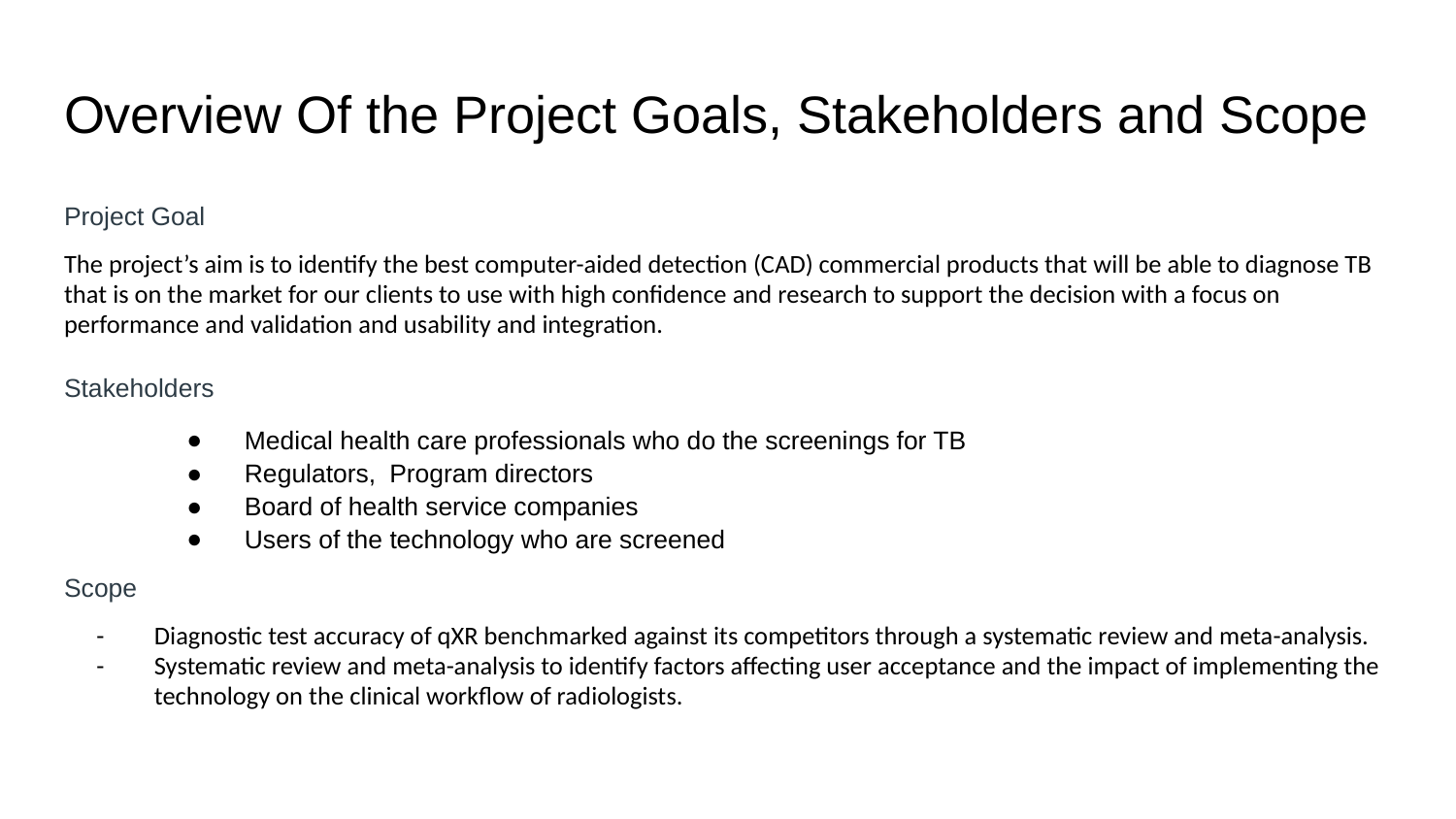

# Overview Of the Project Goals, Stakeholders and Scope
Project Goal
The project’s aim is to identify the best computer-aided detection (CAD) commercial products that will be able to diagnose TB that is on the market for our clients to use with high confidence and research to support the decision with a focus on performance and validation and usability and integration.

Stakeholders
Medical health care professionals who do the screenings for TB
Regulators,  Program directors
Board of health service companies
Users of the technology who are screened
Scope
Diagnostic test accuracy of qXR benchmarked against its competitors through a systematic review and meta-analysis.
Systematic review and meta-analysis to identify factors affecting user acceptance and the impact of implementing the technology on the clinical workflow of radiologists.